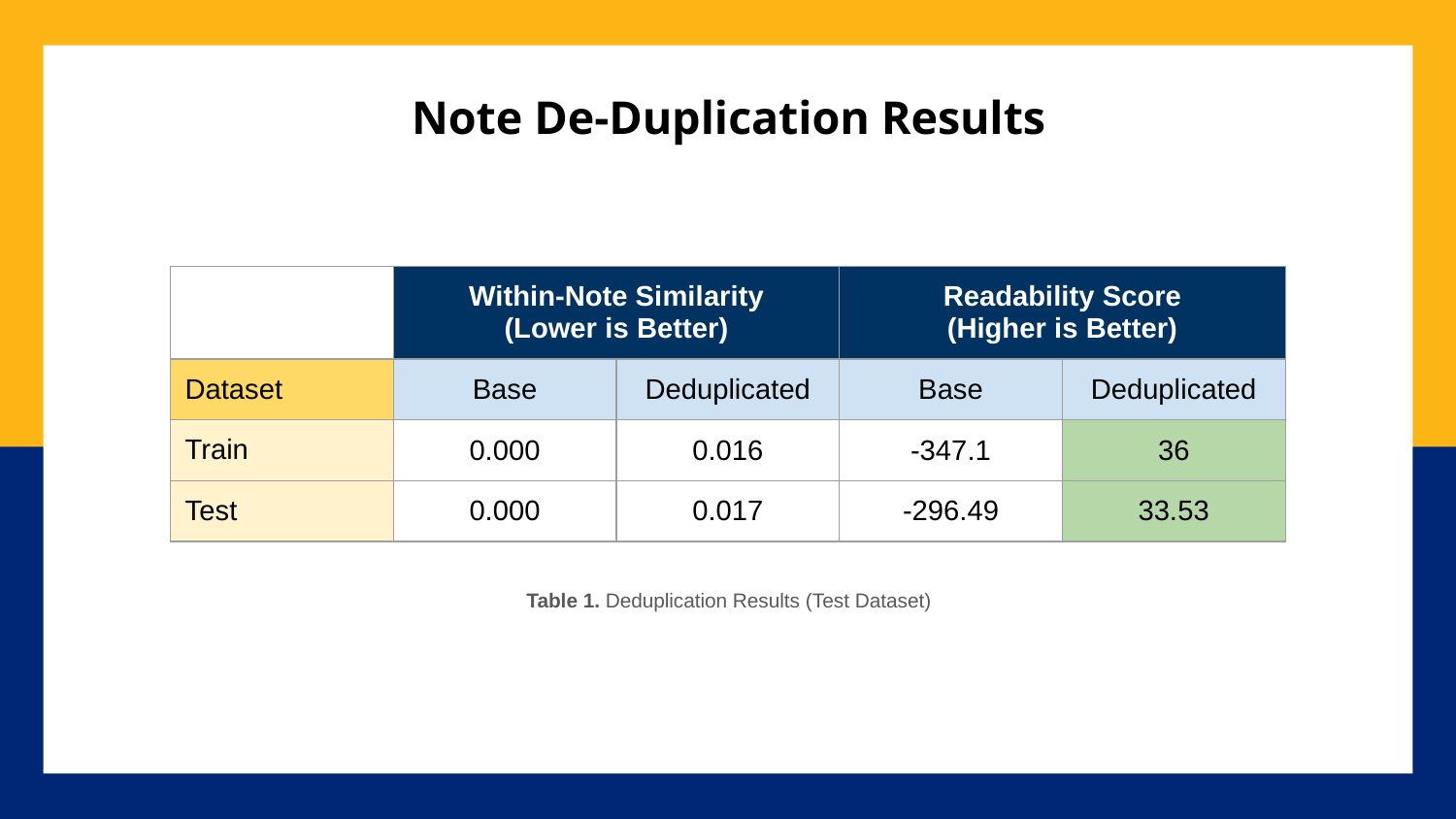

# Note De-Duplication Results
|  | Within-Note Similarity (Lower is Better) |  | Readability Score (Higher is Better) |  |
| --- | --- | --- | --- | --- |
| Dataset | Base | Deduplicated | Base | Deduplicated |
| Train | 0.000 | 0.016 | -347.1 | 36 |
| Test | 0.000 | 0.017 | -296.49 | 33.53 |
Table 1. Deduplication Results (Test Dataset)